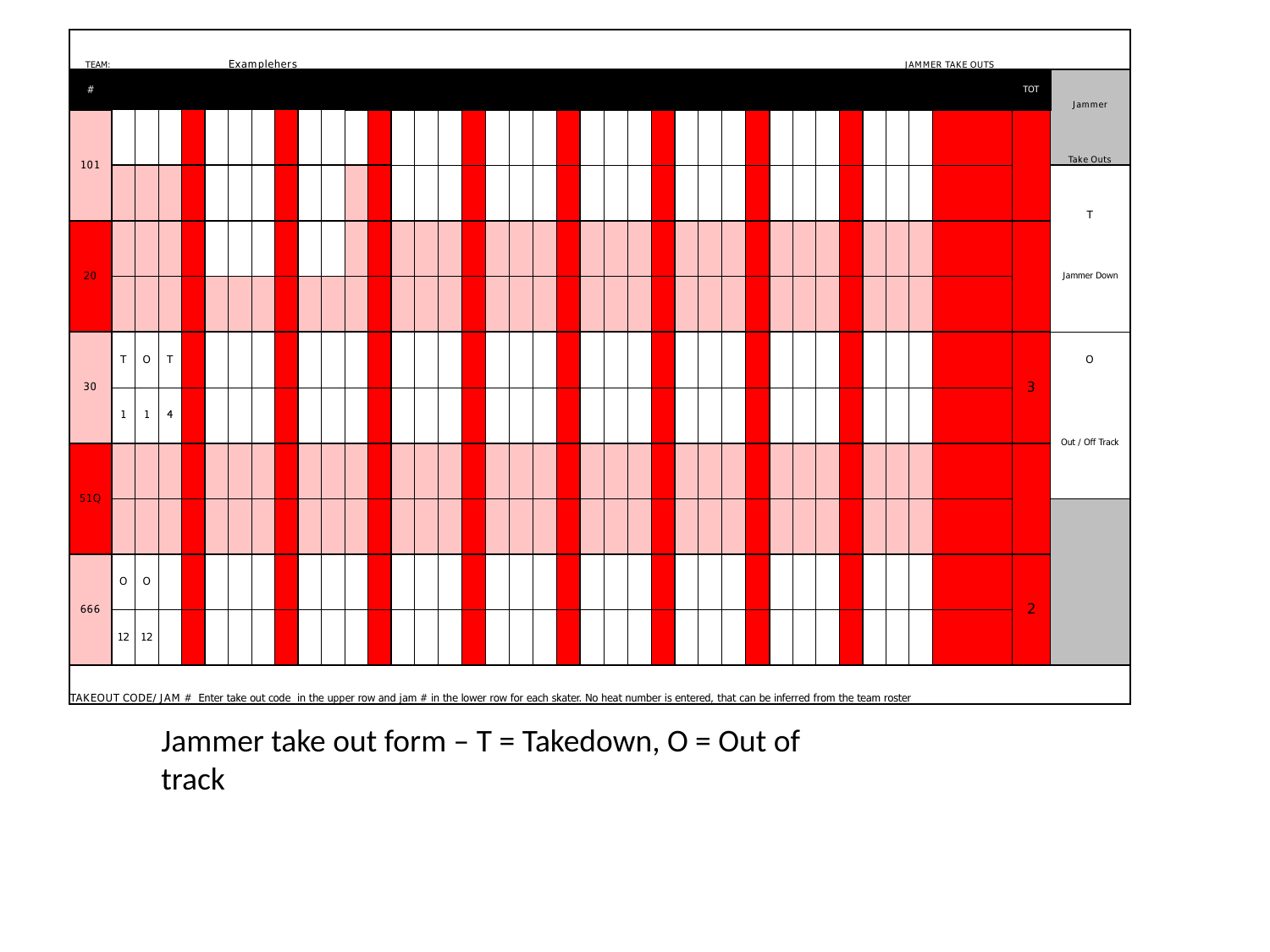

| TEAM: | Examplehers |  |  |  |  |  |  |  |  |  |  |  |  |  |  |  |  |  |  |  |  |  |  |  |  |  |  |  | JAMMER TAKE OUTS |  |  |  |  |  |  |  |  |  |
| --- | --- | --- | --- | --- | --- | --- | --- | --- | --- | --- | --- | --- | --- | --- | --- | --- | --- | --- | --- | --- | --- | --- | --- | --- | --- | --- | --- | --- | --- | --- | --- | --- | --- | --- | --- | --- | --- | --- |
| # |  |  |  |  |  |  |  |  |  |  |  |  |  |  |  |  |  |  |  |  |  |  |  |  |  |  |  |  |  |  |  |  |  |  |  |  | TOT | Jammer |
| 101 |  |  |  |  |  |  |  |  |  |  |  |  |  |  |  |  |  |  |  |  |  |  |  |  |  |  |  |  |  |  |  |  |  |  |  |  |  | Take Outs |
|  |  |  |  |  |  |  |  |  |  |  |  |  |  |  |  |  |  |  |  |  |  |  |  |  |  |  |  |  |  |  |  |  |  |  |  |  |  | T |
| 20 |  |  |  |  |  |  |  |  |  |  |  |  |  |  |  |  |  |  |  |  |  |  |  |  |  |  |  |  |  |  |  |  |  |  |  |  |  | Jammer Down |
|  |  |  |  |  |  |  |  |  |  |  |  |  |  |  |  |  |  |  |  |  |  |  |  |  |  |  |  |  |  |  |  |  |  |  |  |  |  |  |
| 30 | T | O | T |  |  |  |  |  |  |  |  |  |  |  |  |  |  |  |  |  |  |  |  |  |  |  |  |  |  |  |  |  |  |  |  |  | 3 | O |
|  | 1 | 1 | 4 |  |  |  |  |  |  |  |  |  |  |  |  |  |  |  |  |  |  |  |  |  |  |  |  |  |  |  |  |  |  |  |  |  |  | Out / Off Track |
| 51Q |  |  |  |  |  |  |  |  |  |  |  |  |  |  |  |  |  |  |  |  |  |  |  |  |  |  |  |  |  |  |  |  |  |  |  |  |  |  |
|  |  |  |  |  |  |  |  |  |  |  |  |  |  |  |  |  |  |  |  |  |  |  |  |  |  |  |  |  |  |  |  |  |  |  |  |  |  |  |
| 666 | O | O |  |  |  |  |  |  |  |  |  |  |  |  |  |  |  |  |  |  |  |  |  |  |  |  |  |  |  |  |  |  |  |  |  |  | 2 |  |
|  | 12 | 12 |  |  |  |  |  |  |  |  |  |  |  |  |  |  |  |  |  |  |  |  |  |  |  |  |  |  |  |  |  |  |  |  |  |  |  |  |
| TAKEOUT CODE/JAM # Enter take out code in the upper row and jam # in the lower row for each skater. No heat number is entered, that can be inferred from the team roster |  |  |  |  |  |  |  |  |  |  |  |  |  |  |  |  |  |  |  |  |  |  |  |  |  |  |  |  |  |  |  |  |  |  |  |  |  |  |
Jammer take out form – T = Takedown, O = Out of track